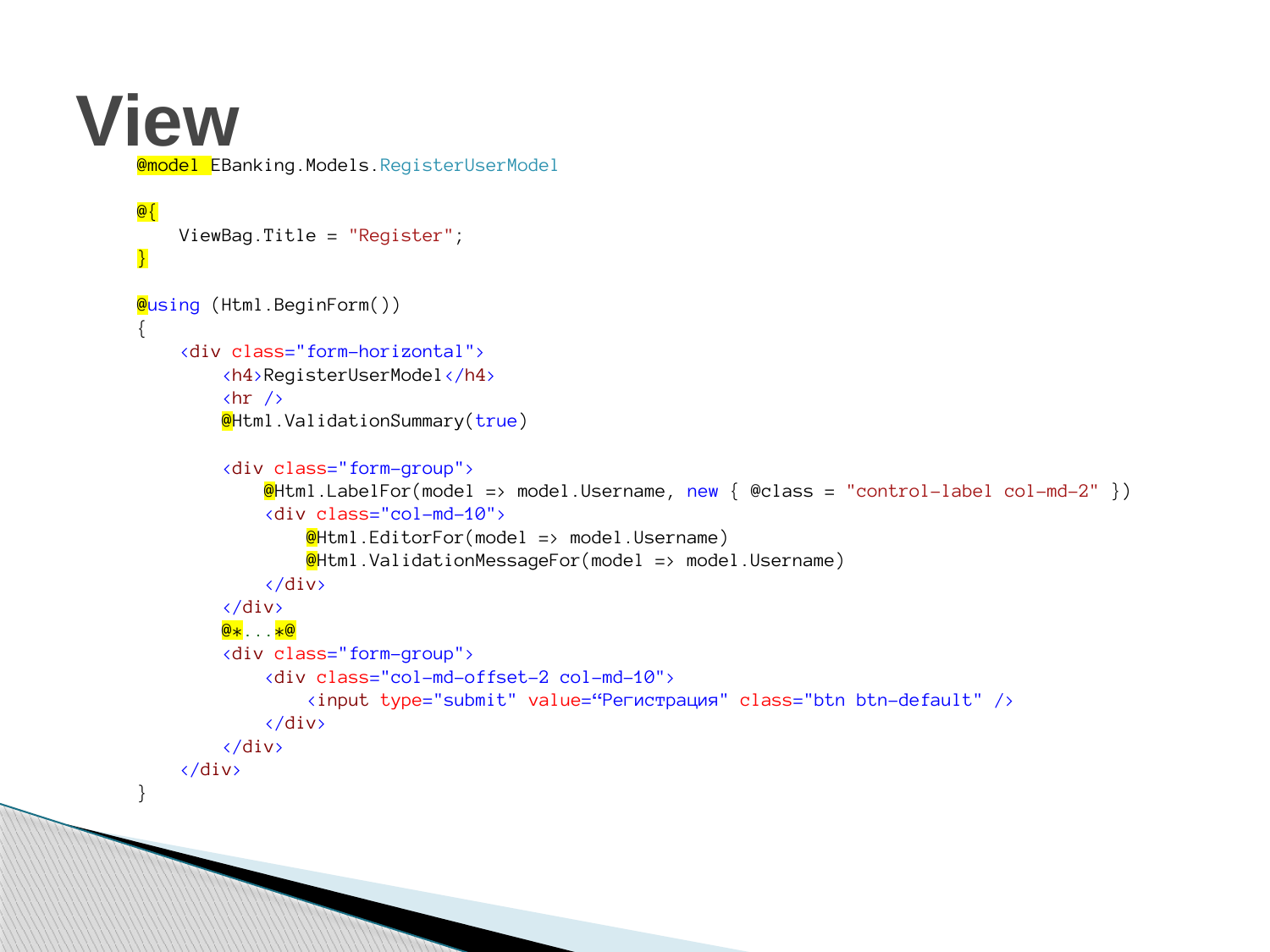

# View
@model EBanking.Models.RegisterUserModel

@{
    ViewBag.Title = "Register";
}

@using (Html.BeginForm())
{
    <div class="form-horizontal">
        <h4>RegisterUserModel</h4>
        <hr />
        @Html.ValidationSummary(true)

        <div class="form-group">
            @Html.LabelFor(model => model.Username, new { @class = "control-label col-md-2" })
            <div class="col-md-10">
                @Html.EditorFor(model => model.Username)
                @Html.ValidationMessageFor(model => model.Username)
            </div>
        </div>
        @*...*@
        <div class="form-group">
            <div class="col-md-offset-2 col-md-10">
                <input type="submit" value=“Регистрация" class="btn btn-default" />
            </div>
        </div>
    </div>
}